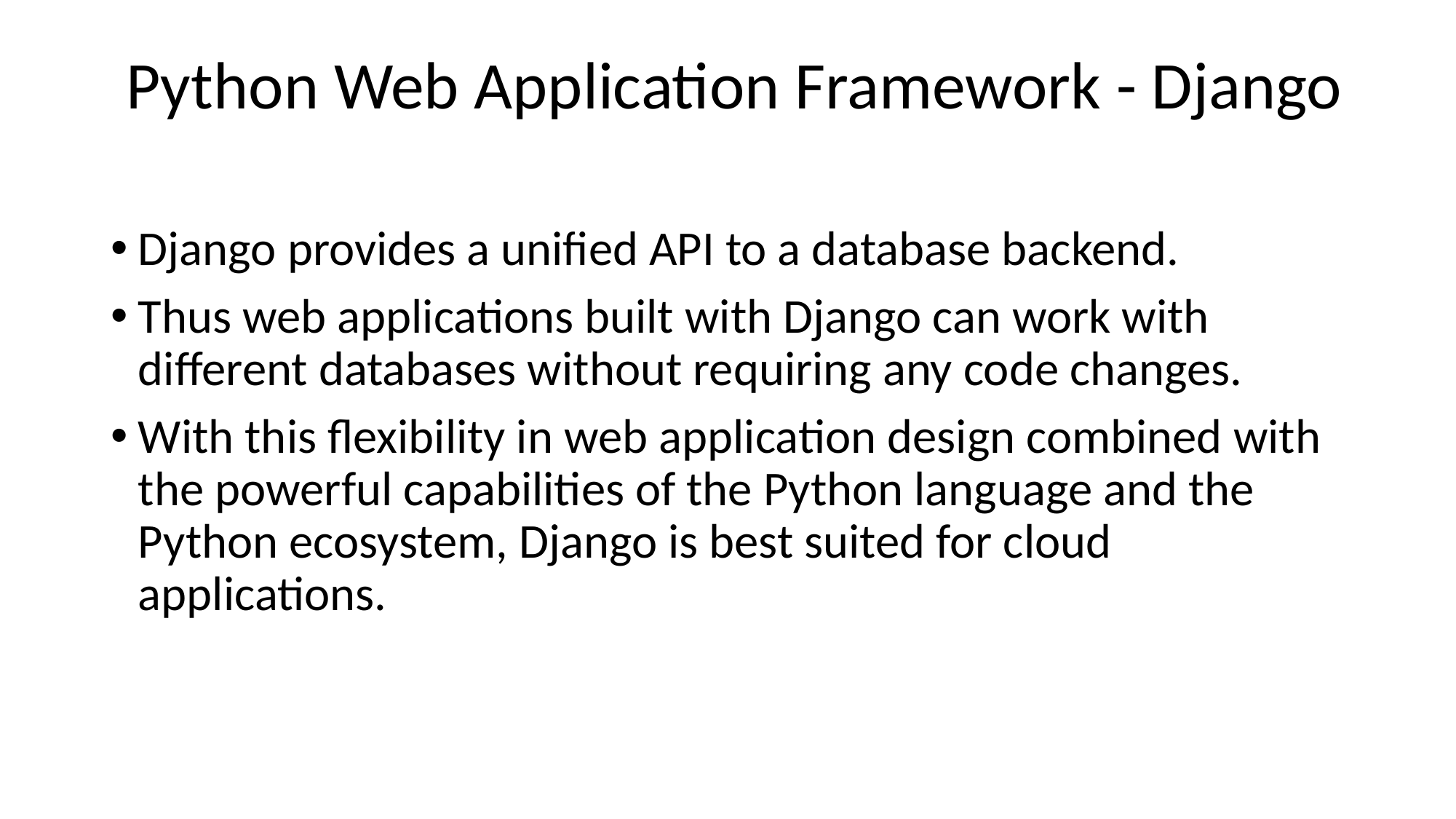

# Python Web Application Framework - Django
Django provides a unified API to a database backend.
Thus web applications built with Django can work with different databases without requiring any code changes.
With this flexibility in web application design combined with the powerful capabilities of the Python language and the Python ecosystem, Django is best suited for cloud applications.